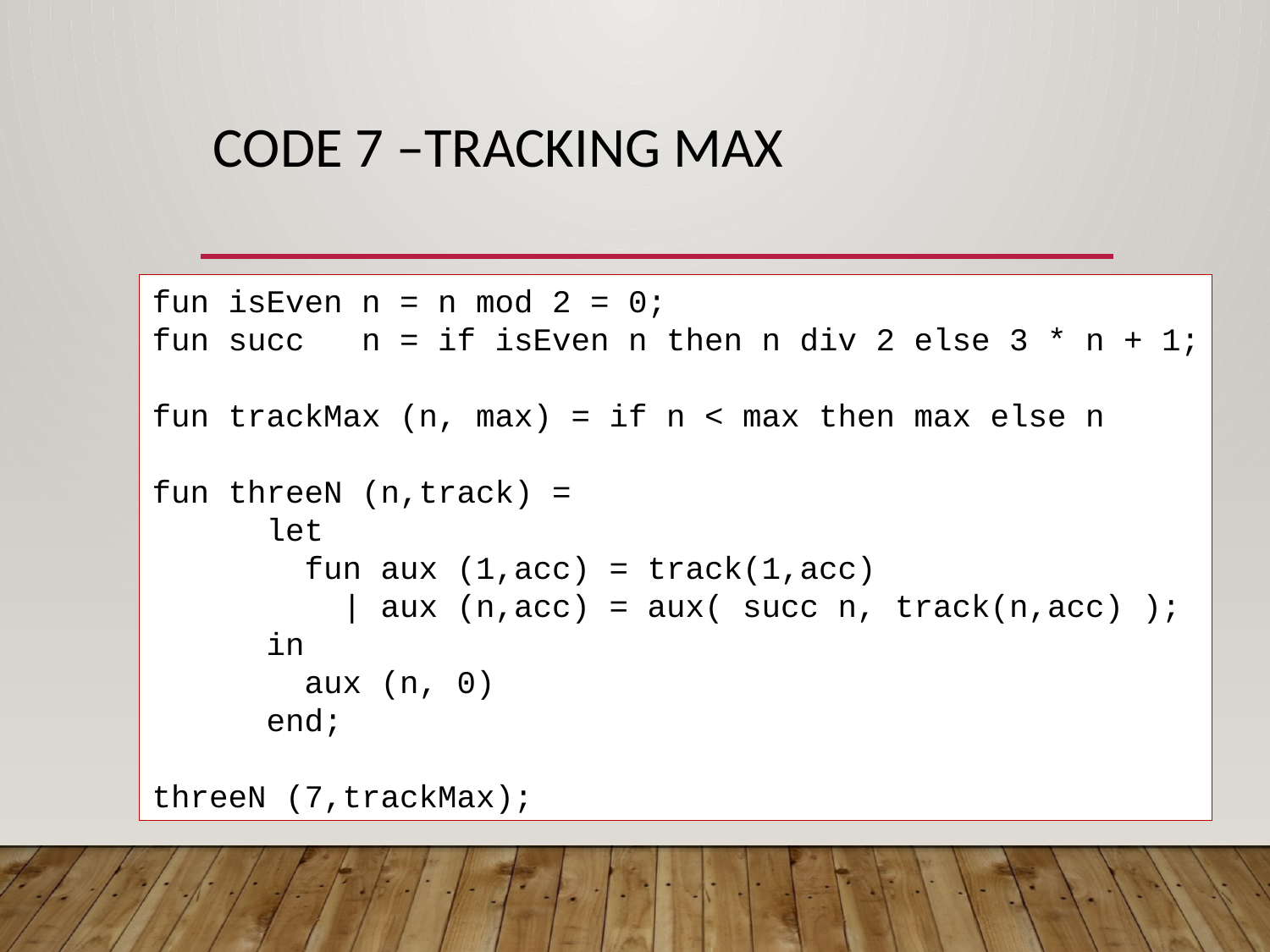

# Code 7 –Tracking Max
fun isEven n = n mod 2 = 0;
fun succ   n = if isEven n then n div 2 else 3 * n + 1;

fun trackMax (n, max) = if n < max then max else n

fun threeN (n,track) =
      let
        fun aux (1,acc) = track(1,acc)
          | aux (n,acc) = aux( succ n, track(n,acc) );
      in
        aux (n, 0)
      end;

threeN (7,trackMax);